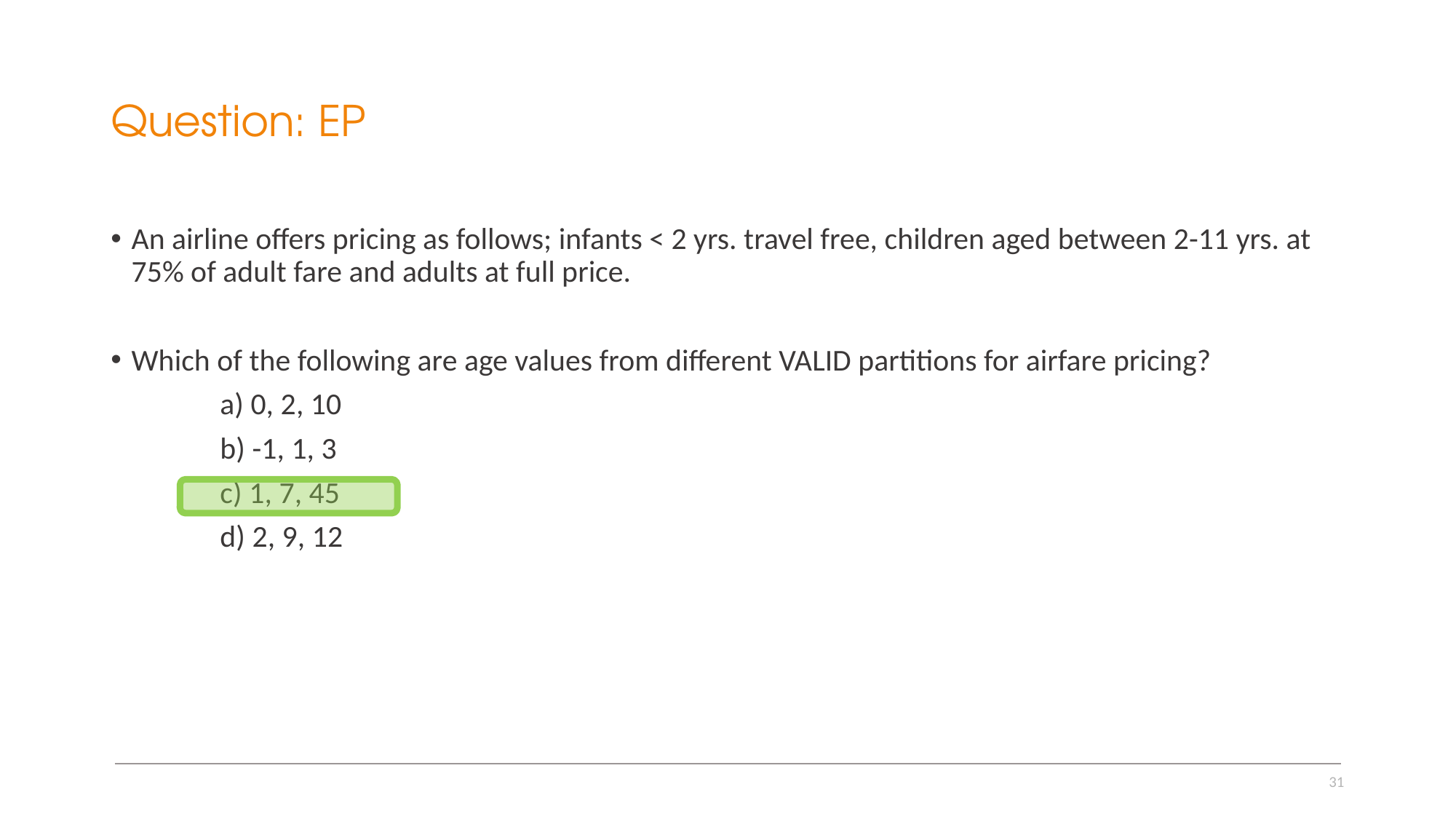

# Question: EP
An airline offers pricing as follows; infants < 2 yrs. travel free, children aged between 2-11 yrs. at 75% of adult fare and adults at full price.

Which of the following are age values from different VALID partitions for airfare pricing?
	a) 0, 2, 10
	b) -1, 1, 3
	c) 1, 7, 45
	d) 2, 9, 12

31